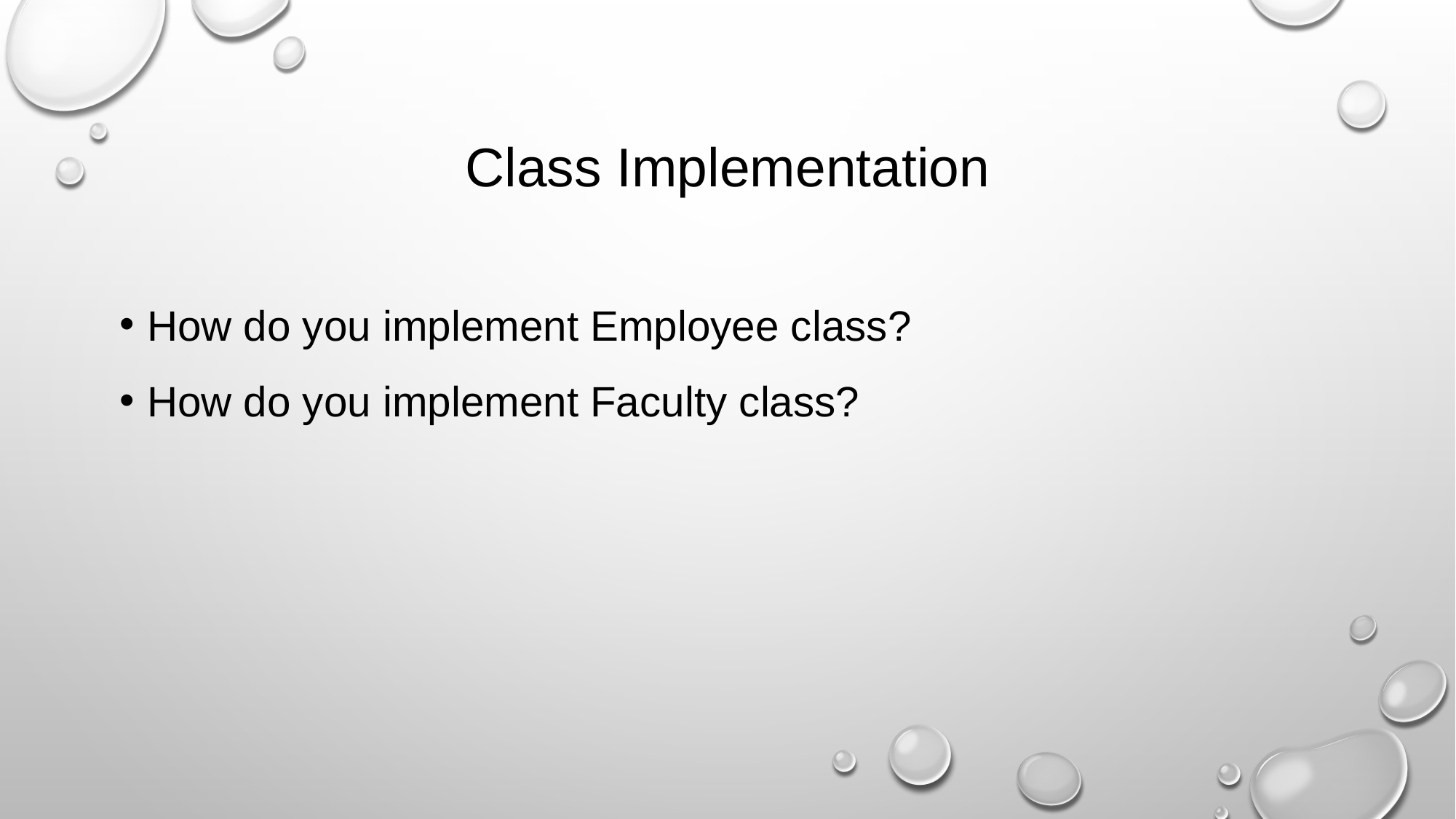

# Class Implementation
How do you implement Employee class?
How do you implement Faculty class?